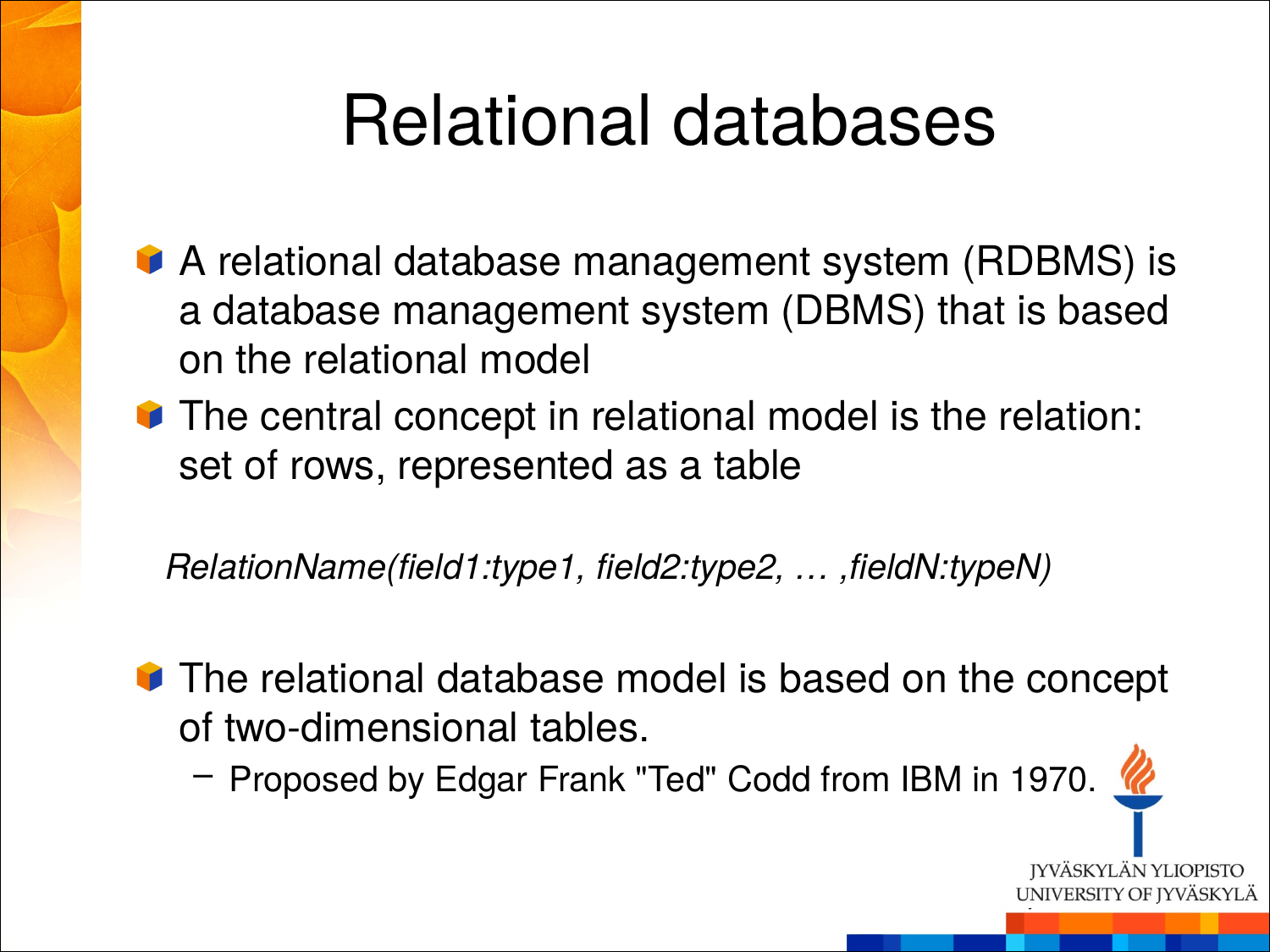

# Relational databases
A relational database management system (RDBMS) is a database management system (DBMS) that is based on the relational model
The central concept in relational model is the relation: set of rows, represented as a table

   RelationName(field1:type1, field2:type2, … ,fieldN:typeN)

The relational database model is based on the concept of two-dimensional tables.
Proposed by Edgar Frank "Ted" Codd from IBM in 1970.